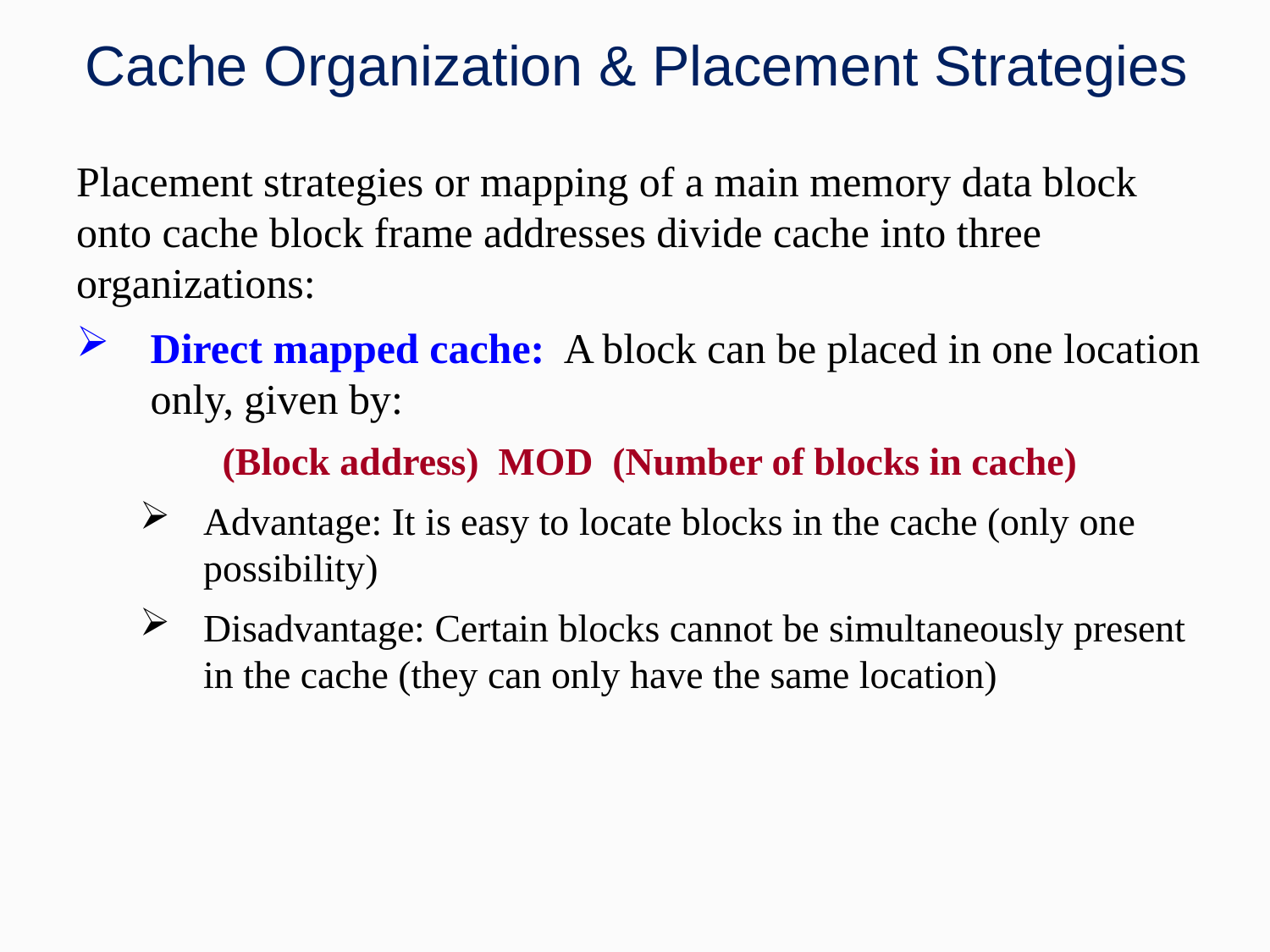

# Cache Organization & Placement Strategies
Placement strategies or mapping of a main memory data block onto cache block frame addresses divide cache into three organizations:
Direct mapped cache:  A block can be placed in one location only, given by:
               (Block address)  MOD  (Number of blocks in cache)
Advantage: It is easy to locate blocks in the cache (only one possibility)
Disadvantage: Certain blocks cannot be simultaneously present in the cache (they can only have the same location)
26